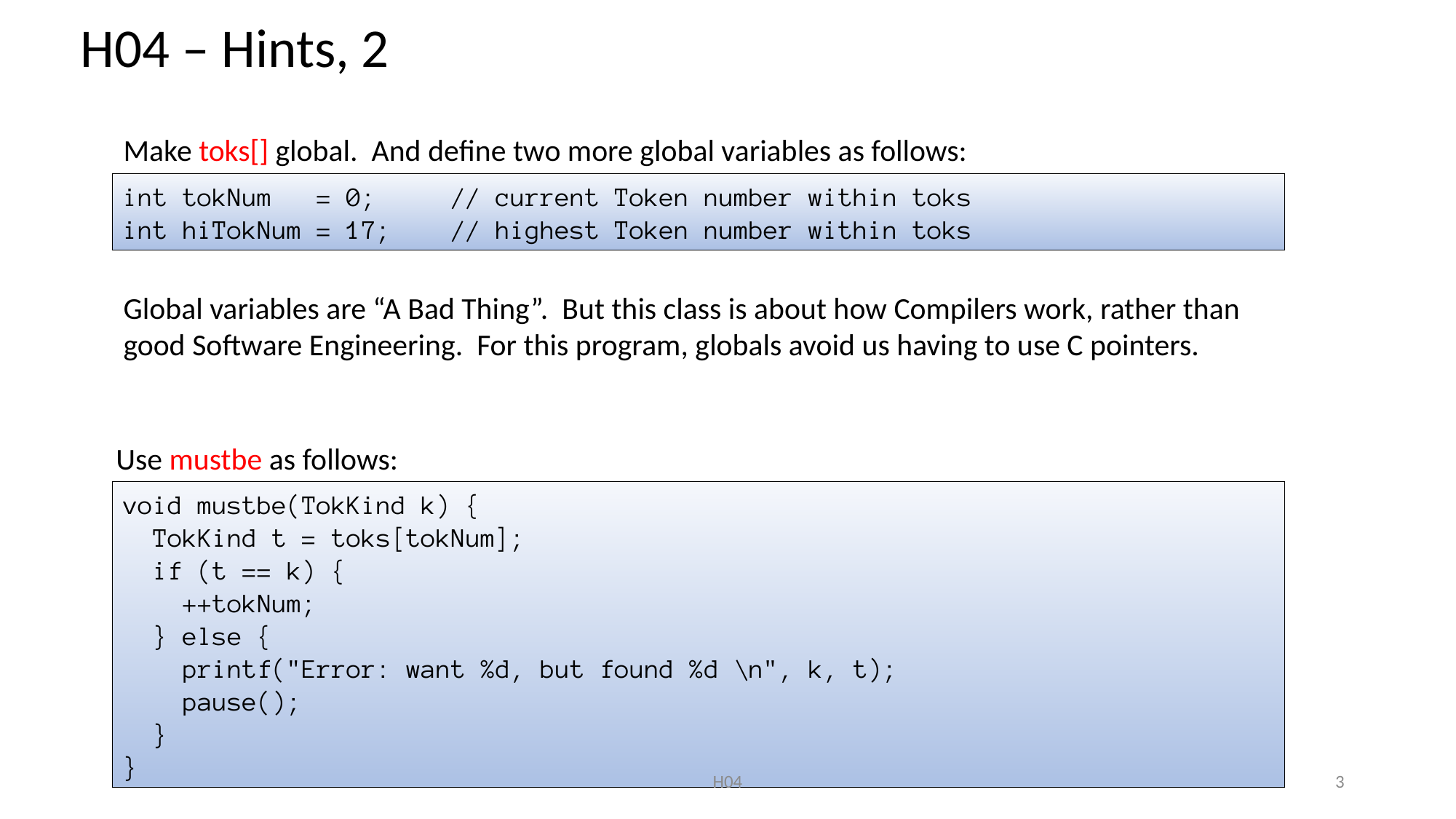

H04 – Hints, 2
Make toks[] global.  And define two more global variables as follows:
int tokNum   = 0;     // current Token number within toks
int hiTokNum = 17;    // highest Token number within toks
Global variables are “A Bad Thing”.  But this class is about how Compilers work, rather than  good Software Engineering.  For this program, globals avoid us having to use C pointers.
Use mustbe as follows:
void mustbe(TokKind k) {
  TokKind t = toks[tokNum];
  if (t == k) {
    ++tokNum;
  } else {
    printf("Error: want %d, but found %d \n", k, t);
    pause();
  }
}
H04
3